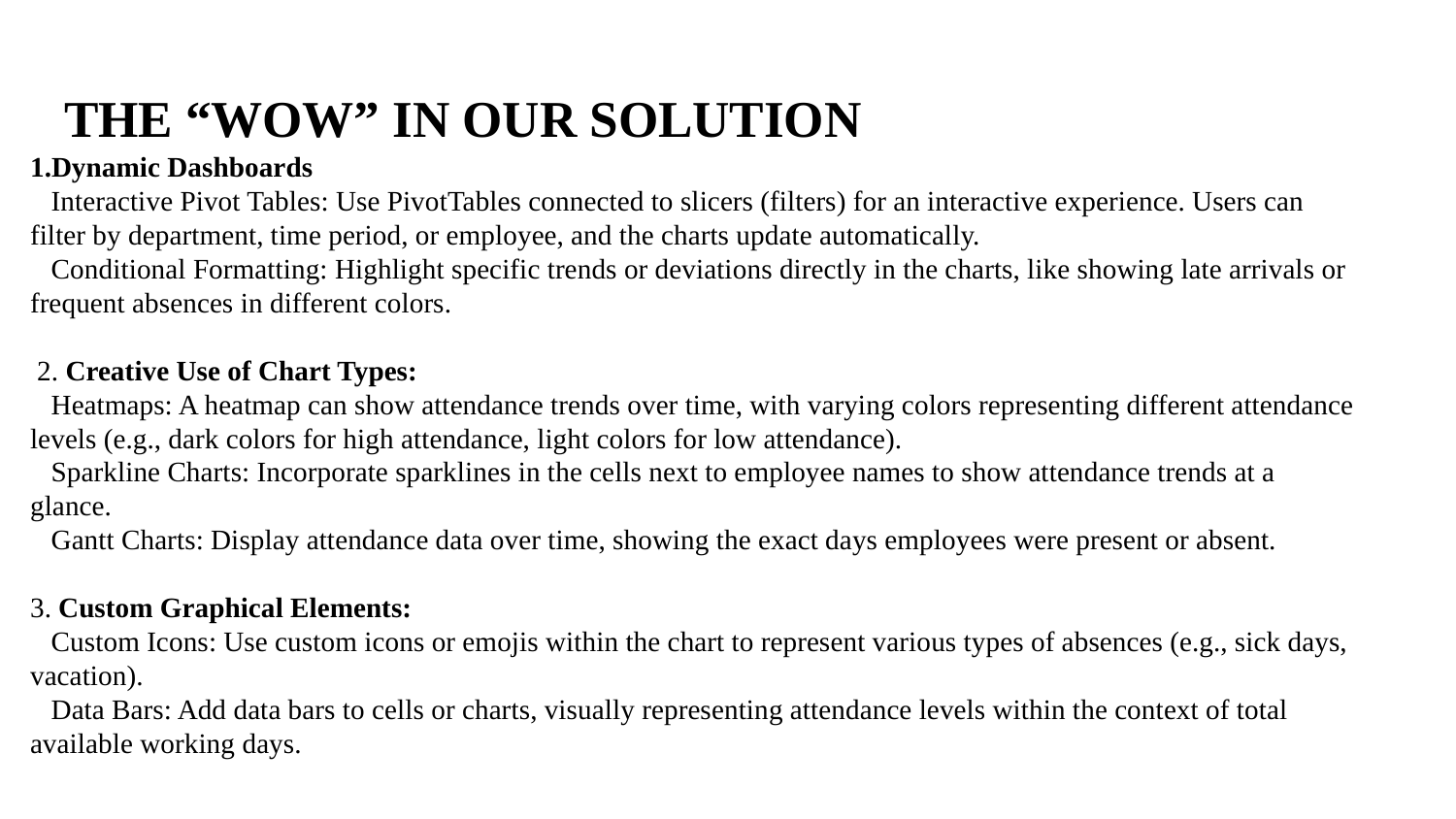

# THE “WOW” IN OUR SOLUTION
1.Dynamic Dashboards
   Interactive Pivot Tables: Use PivotTables connected to slicers (filters) for an interactive experience. Users can filter by department, time period, or employee, and the charts update automatically.
   Conditional Formatting: Highlight specific trends or deviations directly in the charts, like showing late arrivals or frequent absences in different colors.

 2. Creative Use of Chart Types:
   Heatmaps: A heatmap can show attendance trends over time, with varying colors representing different attendance levels (e.g., dark colors for high attendance, light colors for low attendance).
   Sparkline Charts: Incorporate sparklines in the cells next to employee names to show attendance trends at a glance.
   Gantt Charts: Display attendance data over time, showing the exact days employees were present or absent.

3. Custom Graphical Elements:
   Custom Icons: Use custom icons or emojis within the chart to represent various types of absences (e.g., sick days, vacation).
   Data Bars: Add data bars to cells or charts, visually representing attendance levels within the context of total available working days.